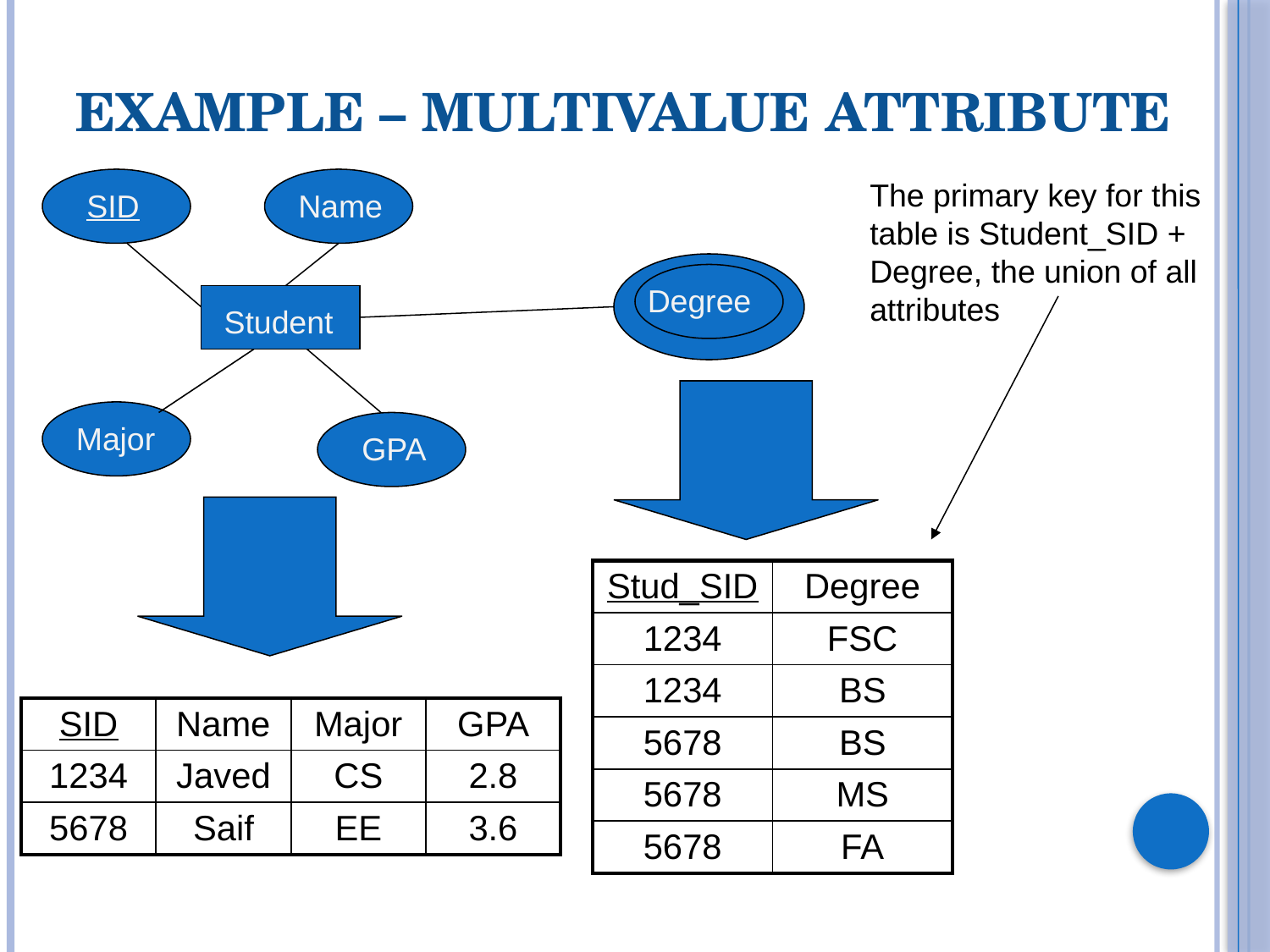

# Example – Multivalue attribute

The primary key for this table is Student_SID + Degree, the union of all attributes
SID
Name

Degree

Student

Major

GPA

| Stud\_SID | Degree |
| --- | --- |
| 1234 | FSC |
| 1234 | BS |
| 5678 | BS |
| 5678 | MS |
| 5678 | FA |
| SID | Name | Major | GPA |
| --- | --- | --- | --- |
| 1234 | Javed | CS | 2.8 |
| 5678 | Saif | EE | 3.6 |